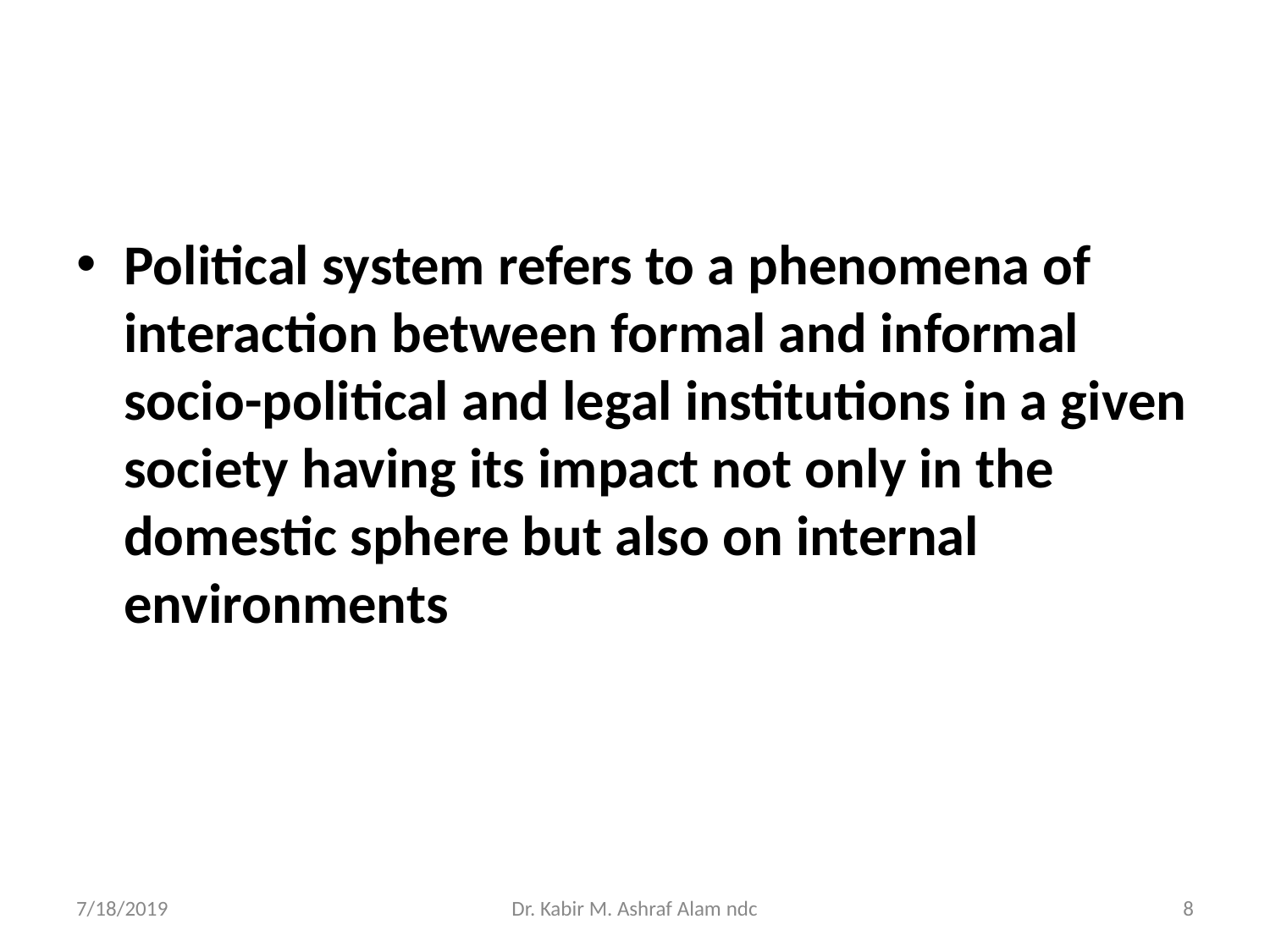

#
Political system refers to a phenomena of interaction between formal and informal socio-political and legal institutions in a given society having its impact not only in the domestic sphere but also on internal environments
7/18/2019
Dr. Kabir M. Ashraf Alam ndc
8